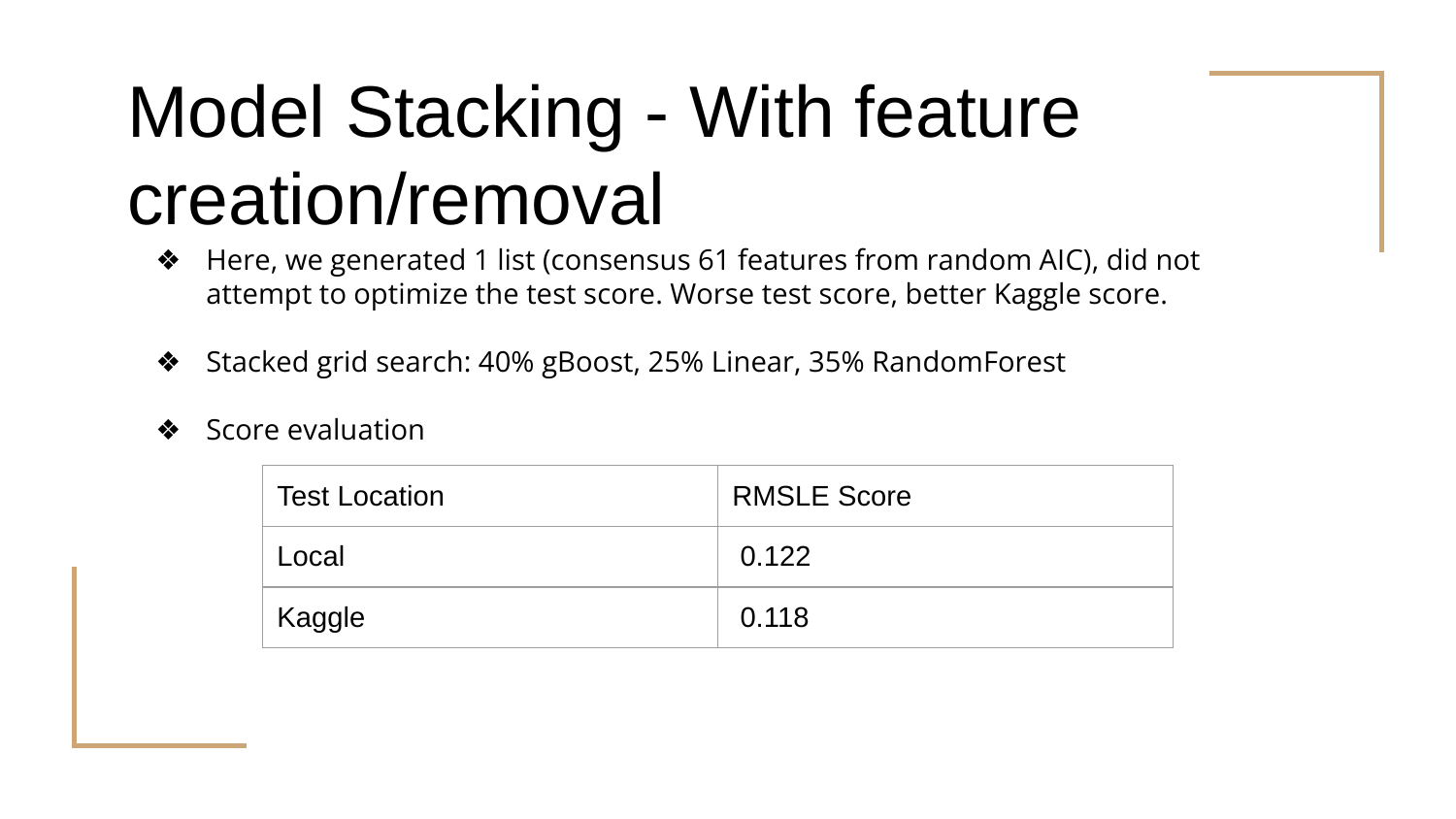

# Model Stacking - With feature creation/removal
Here, we generated 1 list (consensus 61 features from random AIC), did not attempt to optimize the test score. Worse test score, better Kaggle score.

Stacked grid search: 40% gBoost, 25% Linear, 35% RandomForest

Score evaluation

| Test Location | RMSLE Score |
| --- | --- |
| Local | 0.122 |
| Kaggle | 0.118 |